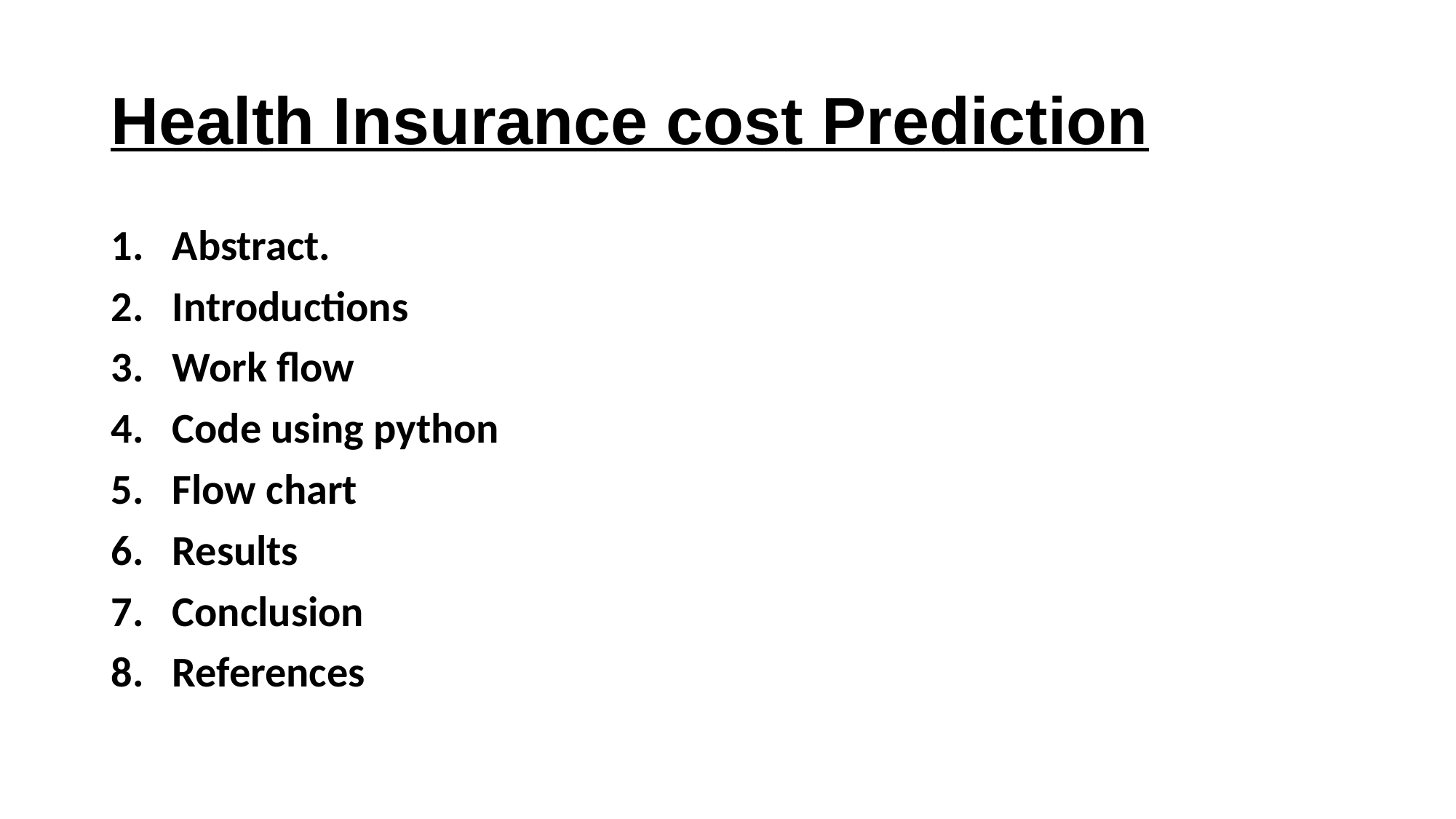

# Health Insurance cost Prediction
Abstract.
Introductions
Work flow
Code using python
Flow chart
Results
Conclusion
References